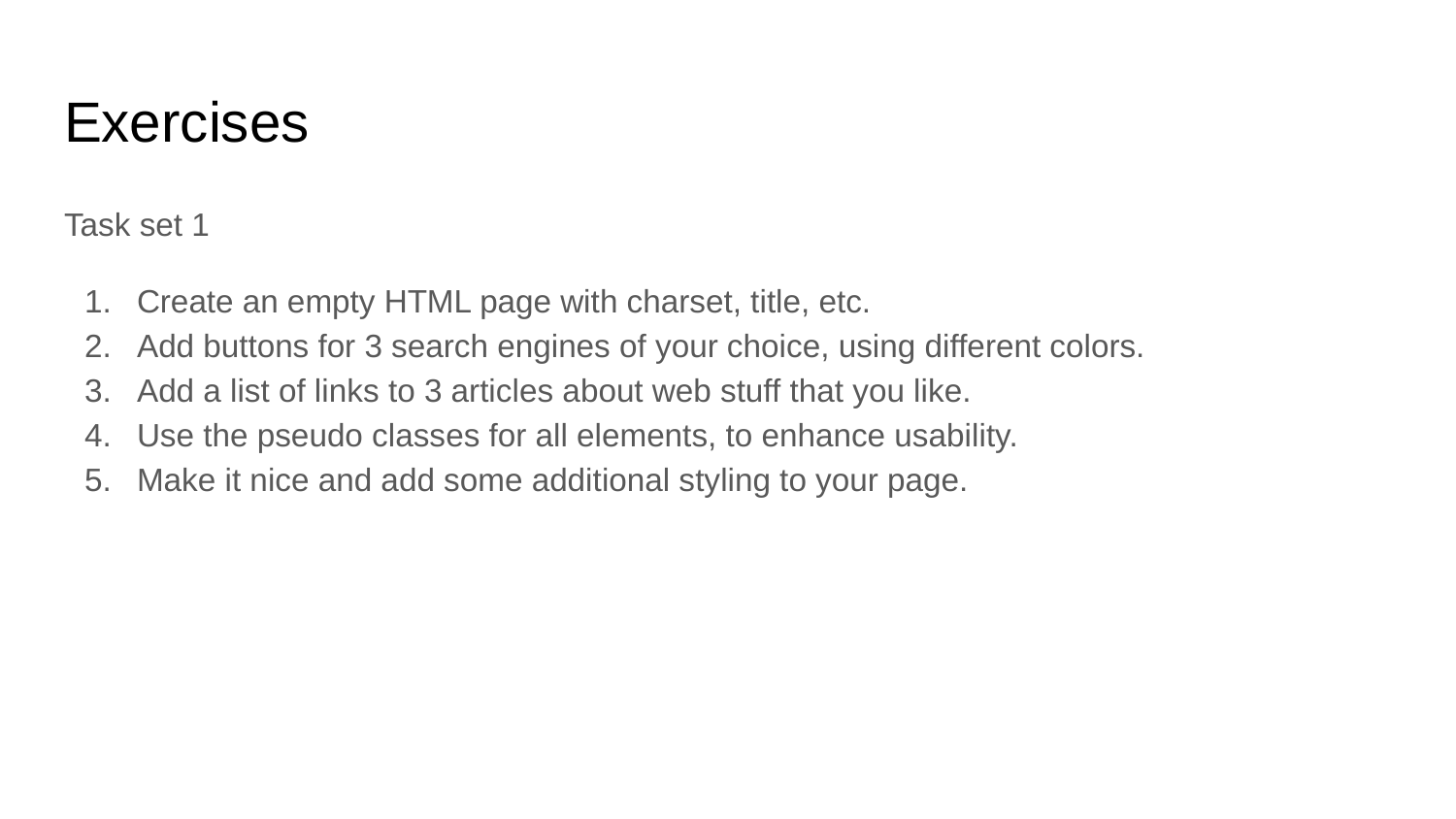

# Exercises
Task set 1
Create an empty HTML page with charset, title, etc.
Add buttons for 3 search engines of your choice, using different colors.
Add a list of links to 3 articles about web stuff that you like.
Use the pseudo classes for all elements, to enhance usability.
Make it nice and add some additional styling to your page.